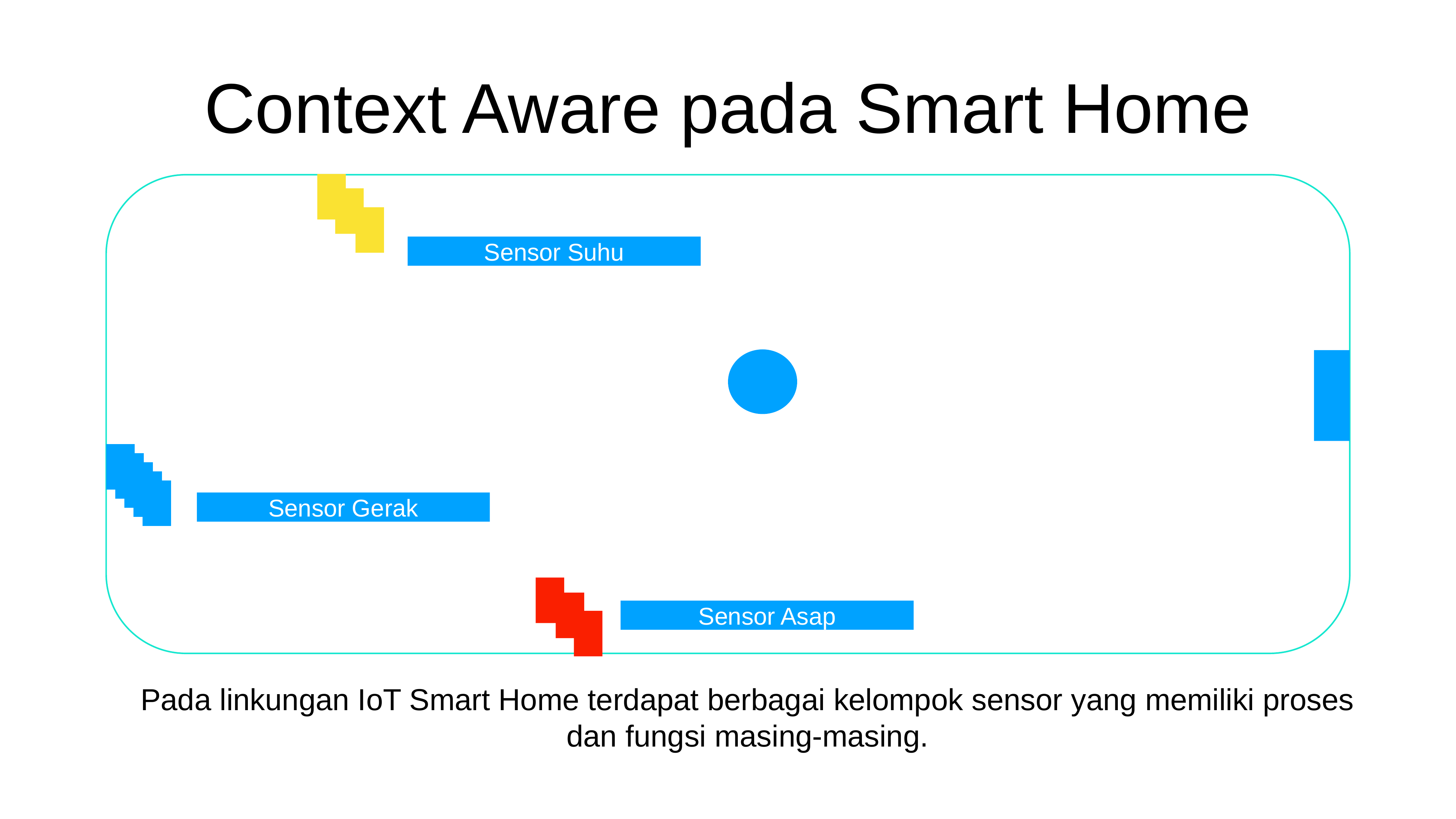

# Context Aware pada Smart Home

Sensor Suhu

Sensor Gerak

Sensor Asap

Pada linkungan IoT Smart Home terdapat berbagai kelompok sensor yang memiliki proses dan fungsi masing-masing.